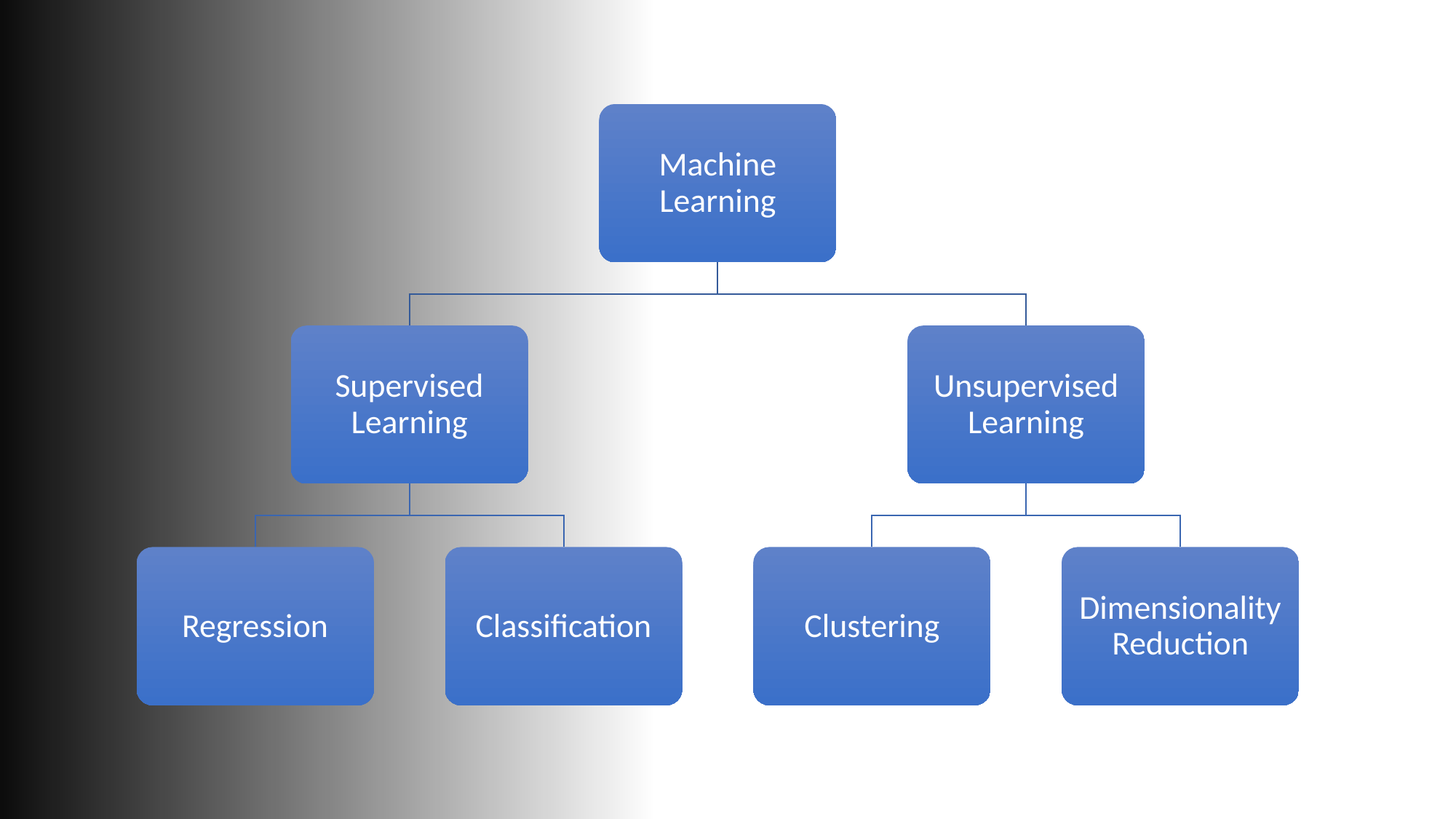

Machine Learning

Supervised Learning
Unsupervised Learning

Regression
Classification
Clustering
Dimensionality Reduction